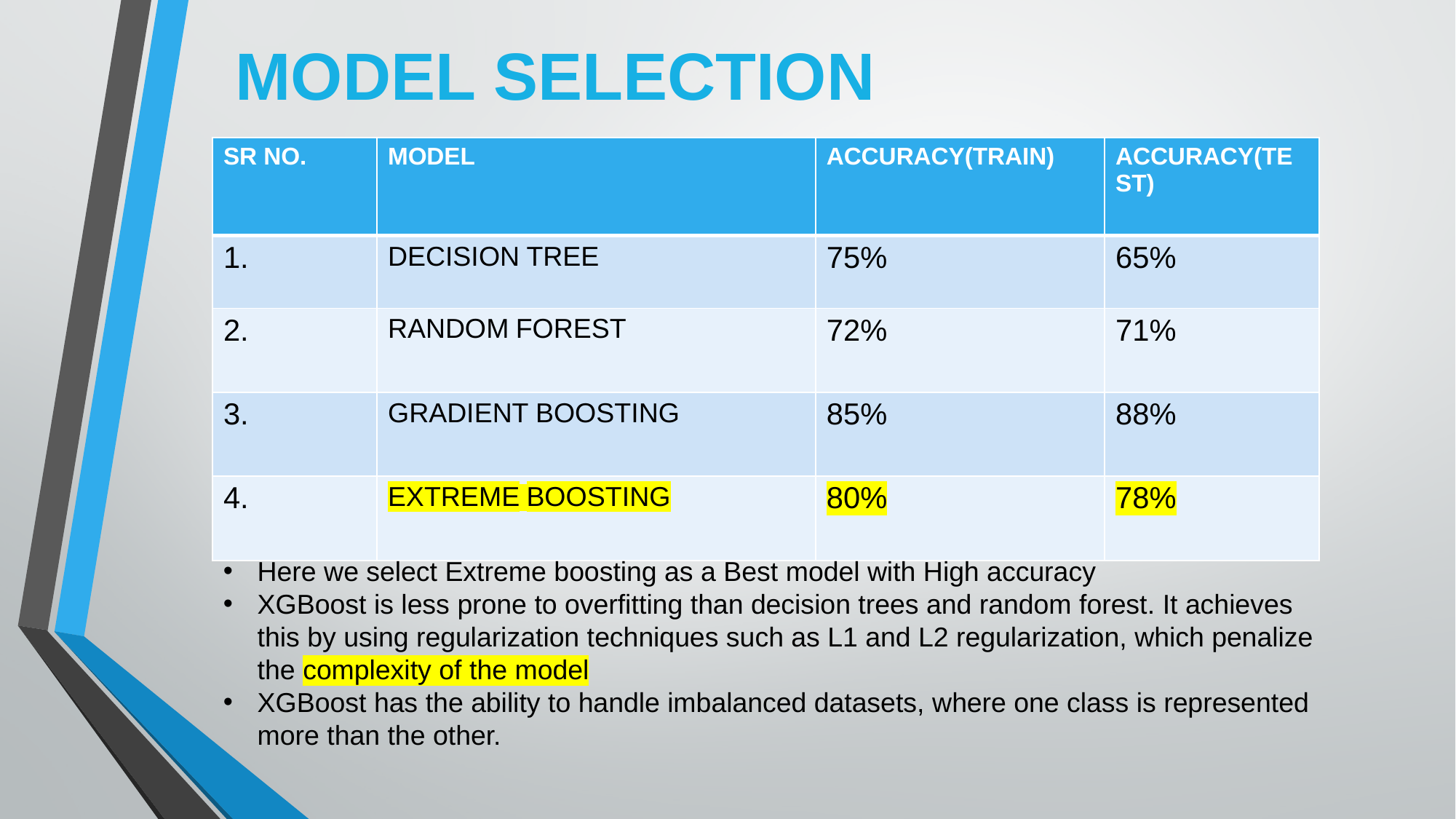

MODEL SELECTION
| SR NO. | MODEL | ACCURACY(TRAIN) | ACCURACY(TEST) |
| --- | --- | --- | --- |
| 1. | DECISION TREE | 75% | 65% |
| 2. | RANDOM FOREST | 72% | 71% |
| 3. | GRADIENT BOOSTING | 85% | 88% |
| 4. | EXTREME BOOSTING | 80% | 78% |
Here we select Extreme boosting as a Best model with High accuracy
XGBoost is less prone to overfitting than decision trees and random forest. It achieves this by using regularization techniques such as L1 and L2 regularization, which penalize the complexity of the model
XGBoost has the ability to handle imbalanced datasets, where one class is represented more than the other.